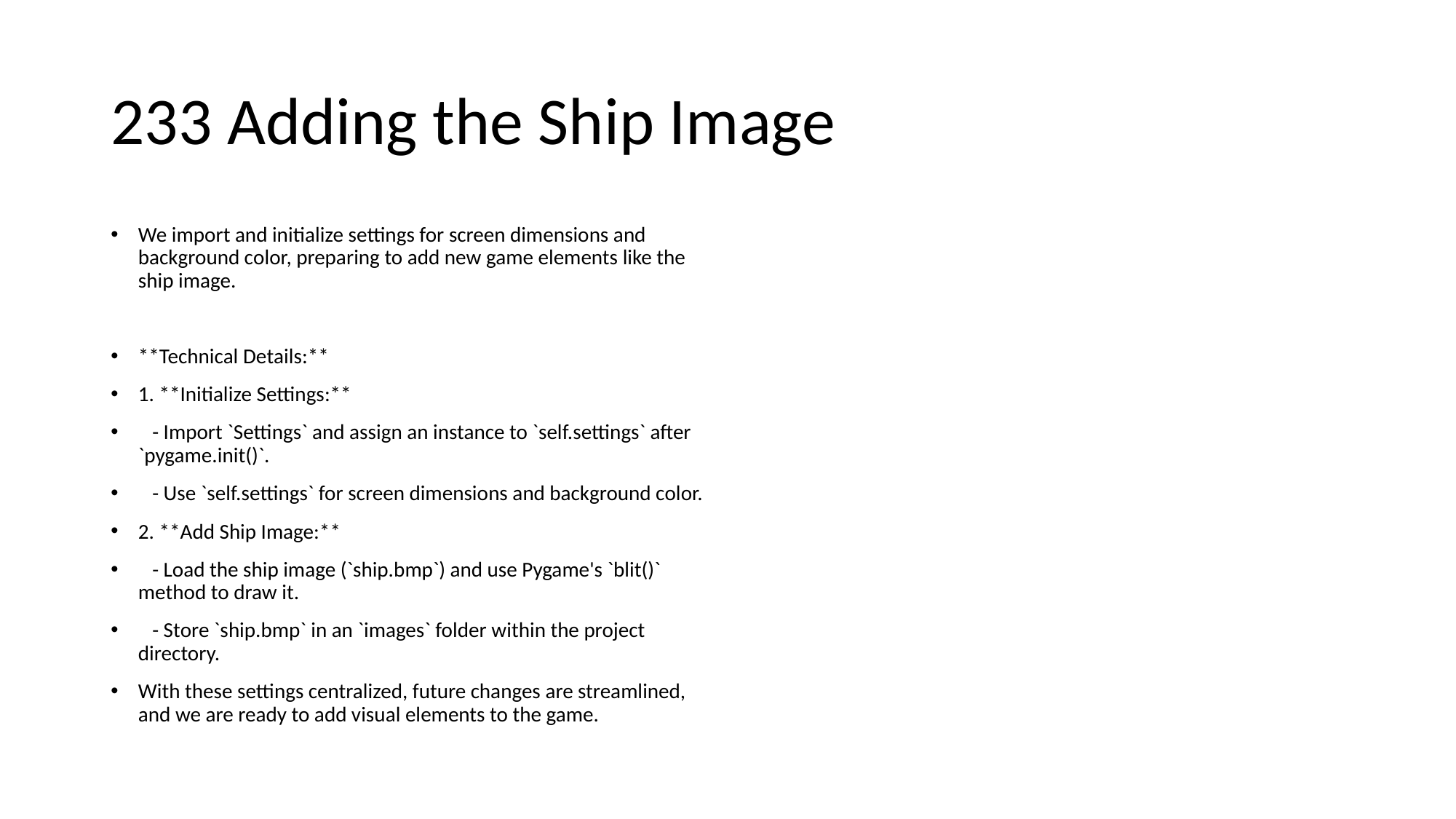

# 233 Adding the Ship Image
We import and initialize settings for screen dimensions and background color, preparing to add new game elements like the ship image.

**Technical Details:**
1. **Initialize Settings:**
   - Import `Settings` and assign an instance to `self.settings` after `pygame.init()`.
   - Use `self.settings` for screen dimensions and background color.
2. **Add Ship Image:**
   - Load the ship image (`ship.bmp`) and use Pygame's `blit()` method to draw it.
   - Store `ship.bmp` in an `images` folder within the project directory.
With these settings centralized, future changes are streamlined, and we are ready to add visual elements to the game.